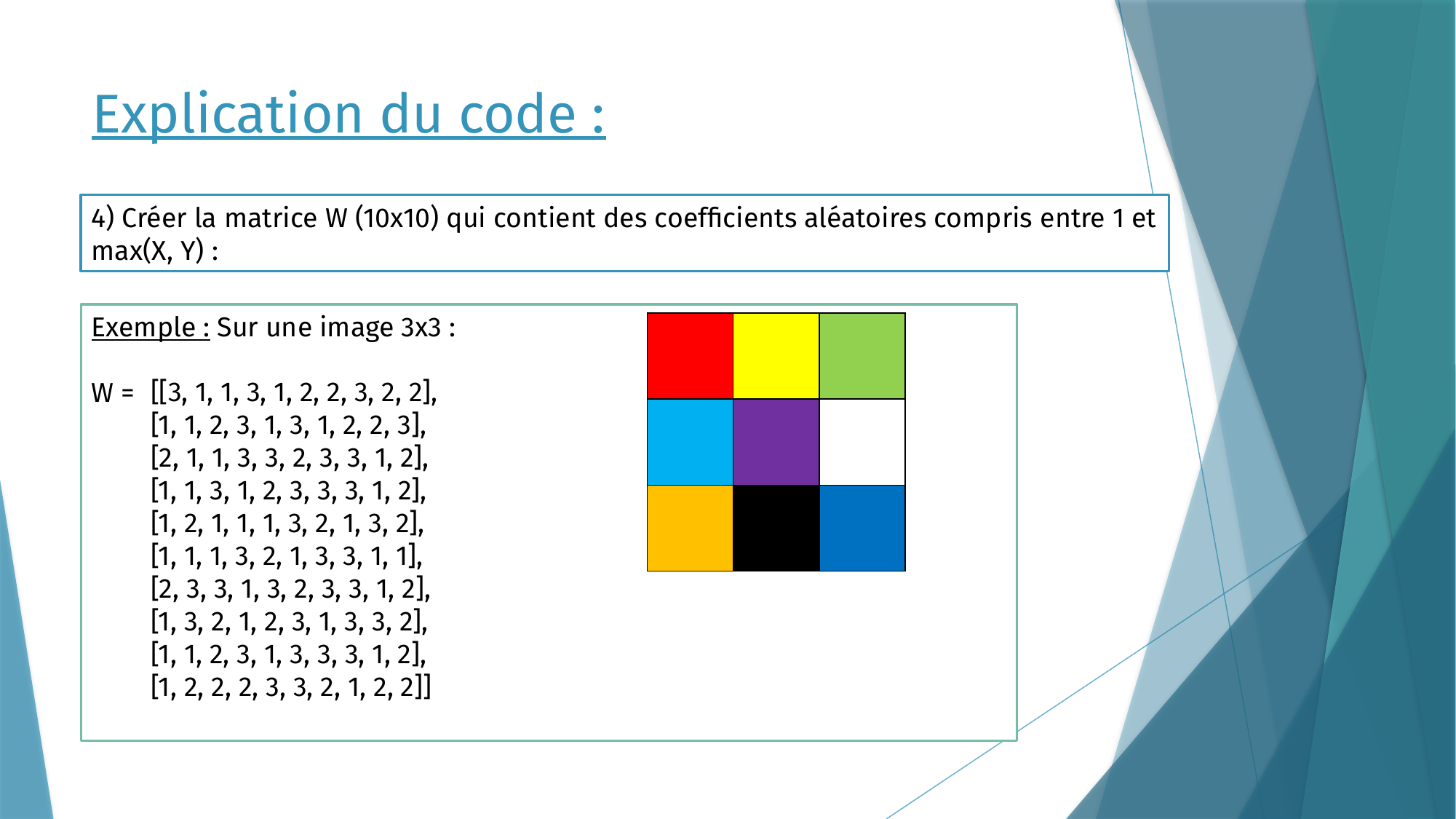

# Explication du code :
4) Créer la matrice W (10x10) qui contient des coefficients aléatoires compris entre 1 et max(X, Y) :
Exemple : Sur une image 3x3 :

W =

|  |  |  |
| --- | --- | --- |
|  |  |  |
|  |  |  |
[[3, 1, 1, 3, 1, 2, 2, 3, 2, 2],
[1, 1, 2, 3, 1, 3, 1, 2, 2, 3],
[2, 1, 1, 3, 3, 2, 3, 3, 1, 2],
[1, 1, 3, 1, 2, 3, 3, 3, 1, 2],
[1, 2, 1, 1, 1, 3, 2, 1, 3, 2],
[1, 1, 1, 3, 2, 1, 3, 3, 1, 1],
[2, 3, 3, 1, 3, 2, 3, 3, 1, 2],
[1, 3, 2, 1, 2, 3, 1, 3, 3, 2],
[1, 1, 2, 3, 1, 3, 3, 3, 1, 2],
[1, 2, 2, 2, 3, 3, 2, 1, 2, 2]]